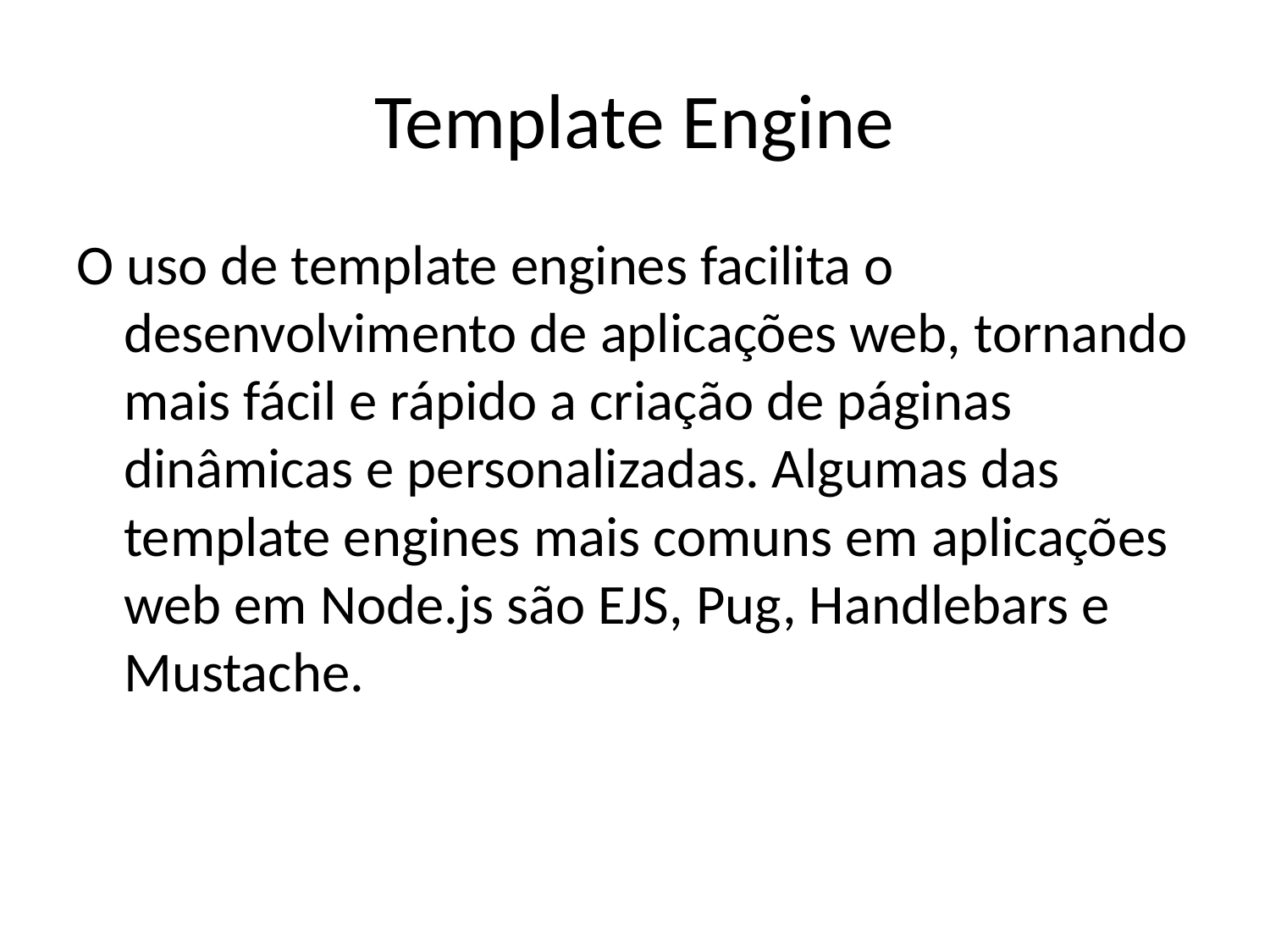

# Template Engine
O uso de template engines facilita o desenvolvimento de aplicações web, tornando mais fácil e rápido a criação de páginas dinâmicas e personalizadas. Algumas das template engines mais comuns em aplicações web em Node.js são EJS, Pug, Handlebars e Mustache.